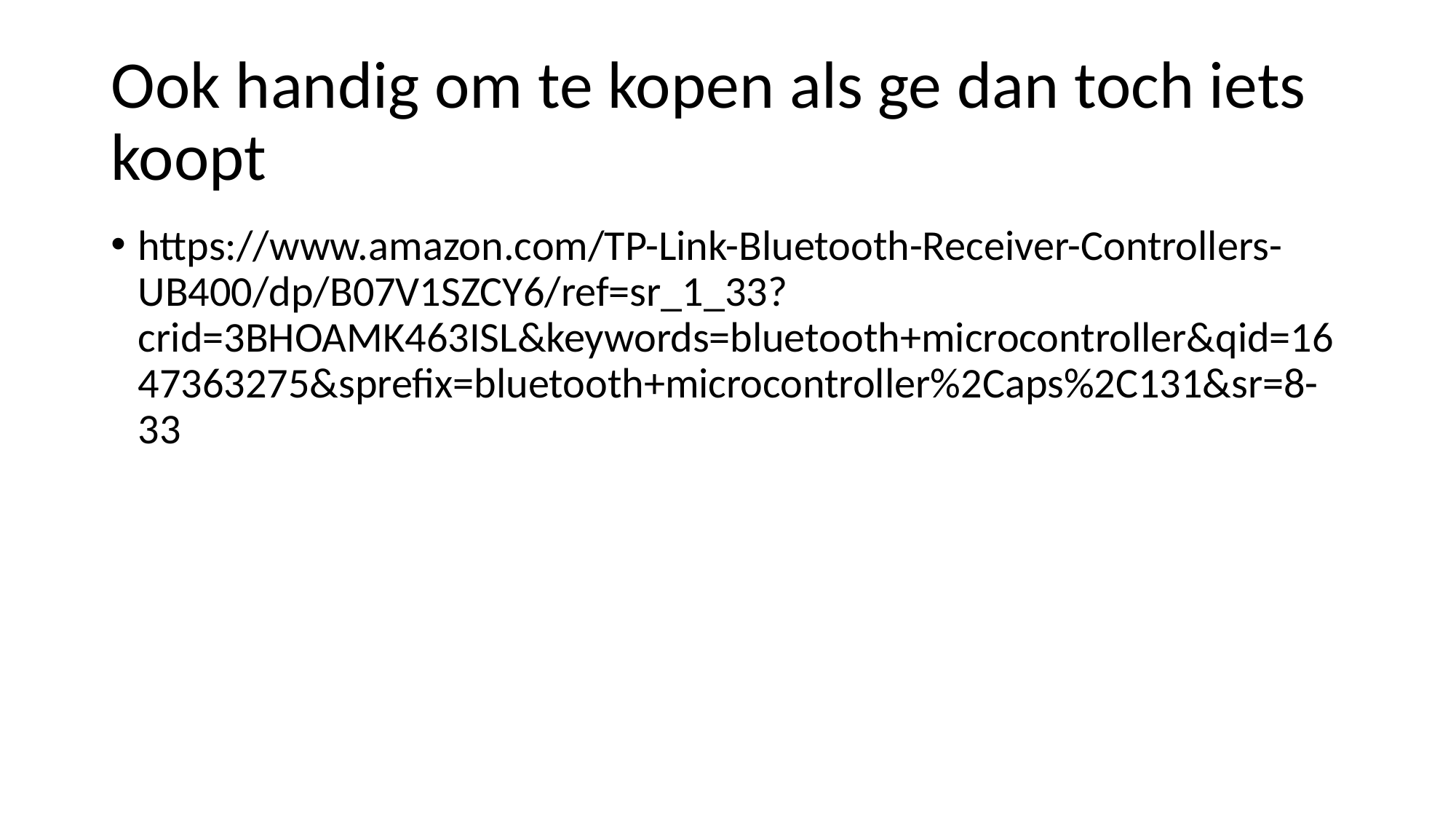

# Ook handig om te kopen als ge dan toch iets koopt
https://www.amazon.com/TP-Link-Bluetooth-Receiver-Controllers-UB400/dp/B07V1SZCY6/ref=sr_1_33?crid=3BHOAMK463ISL&keywords=bluetooth+microcontroller&qid=1647363275&sprefix=bluetooth+microcontroller%2Caps%2C131&sr=8-33